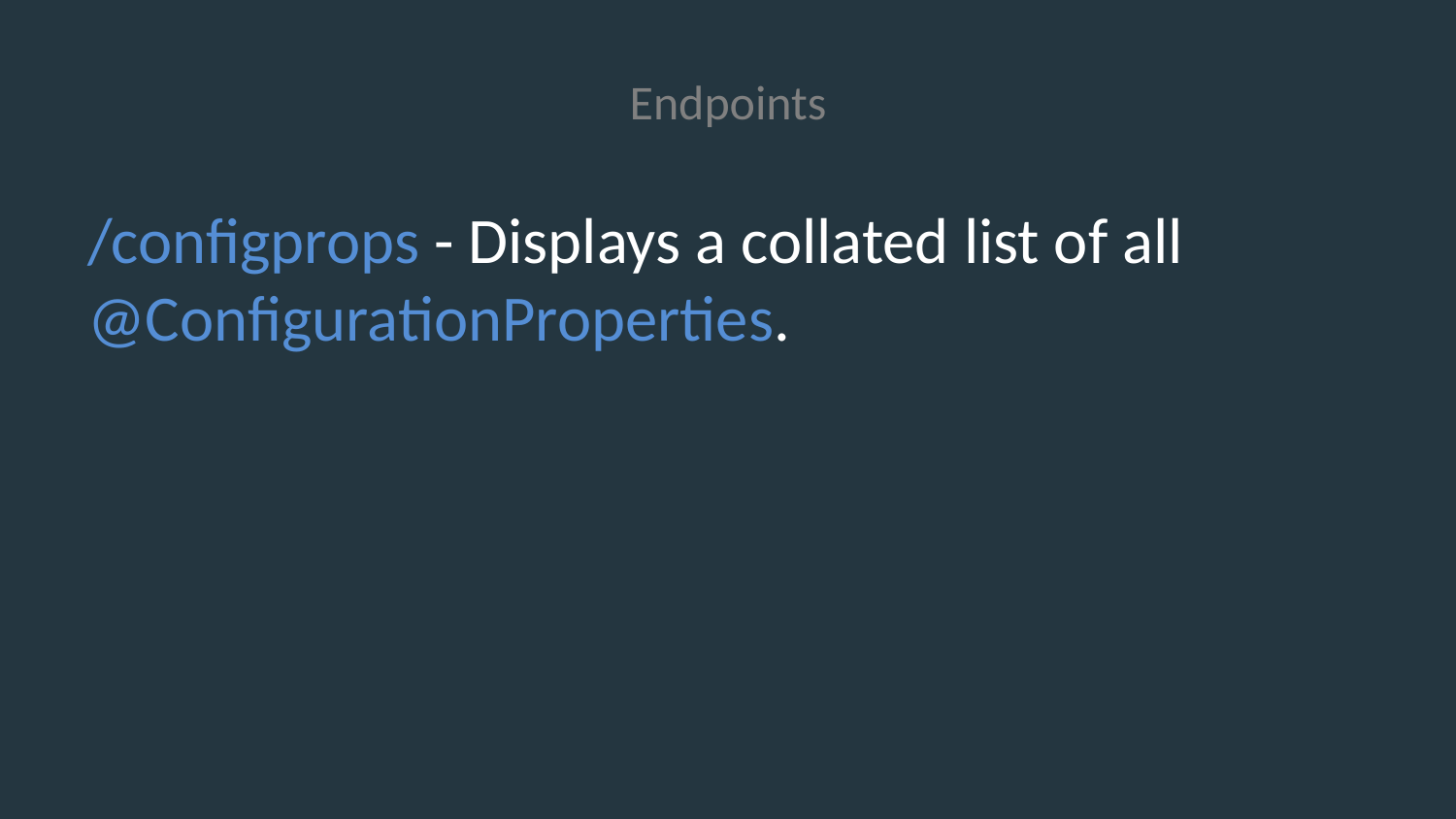

Endpoints
/configprops - Displays a collated list of all @ConfigurationProperties.